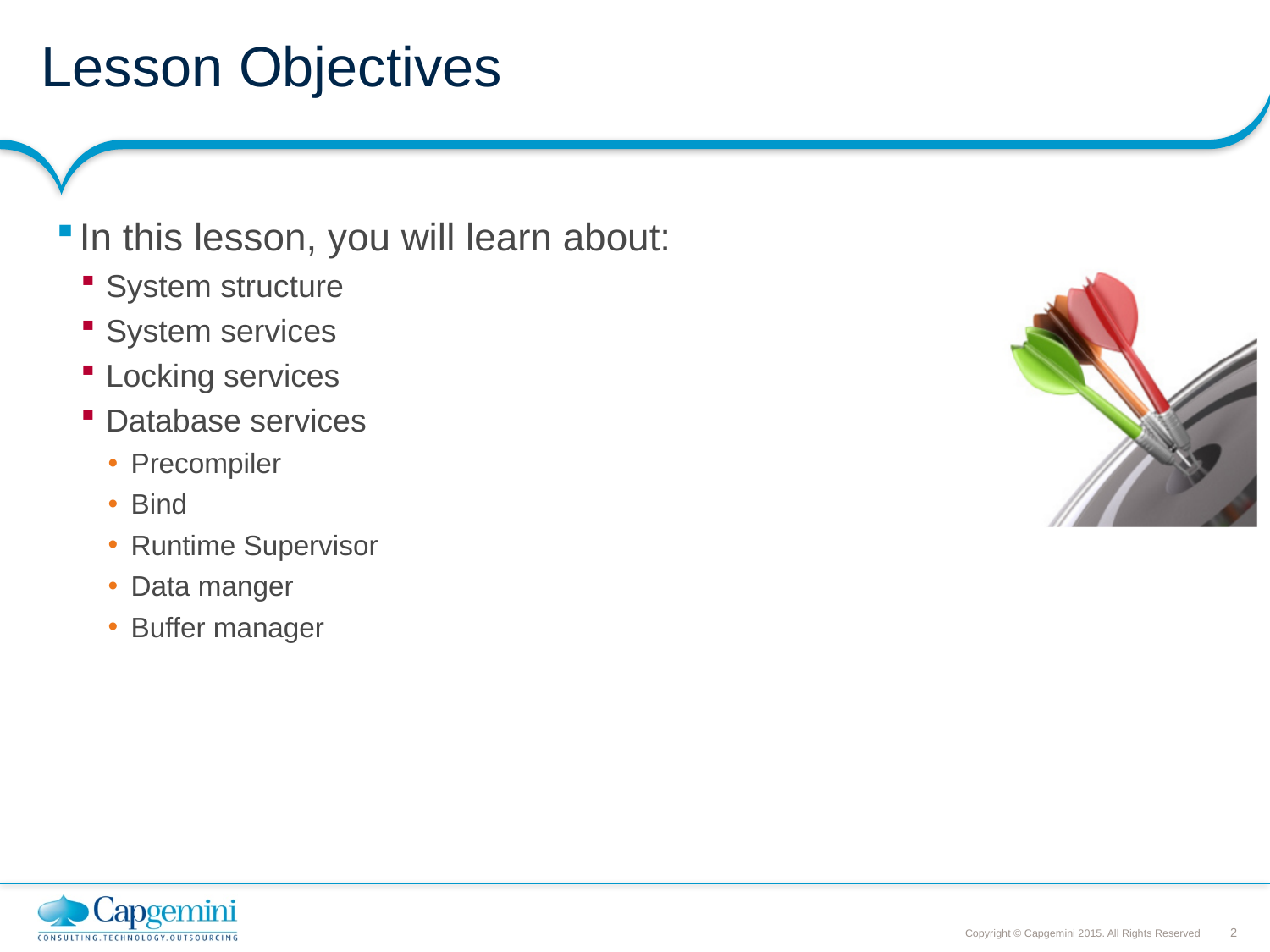

# Lesson Objectives
In this lesson, you will learn about:
System structure
System services
Locking services
Database services
Precompiler
Bind
Runtime Supervisor
Data manger
Buffer manager